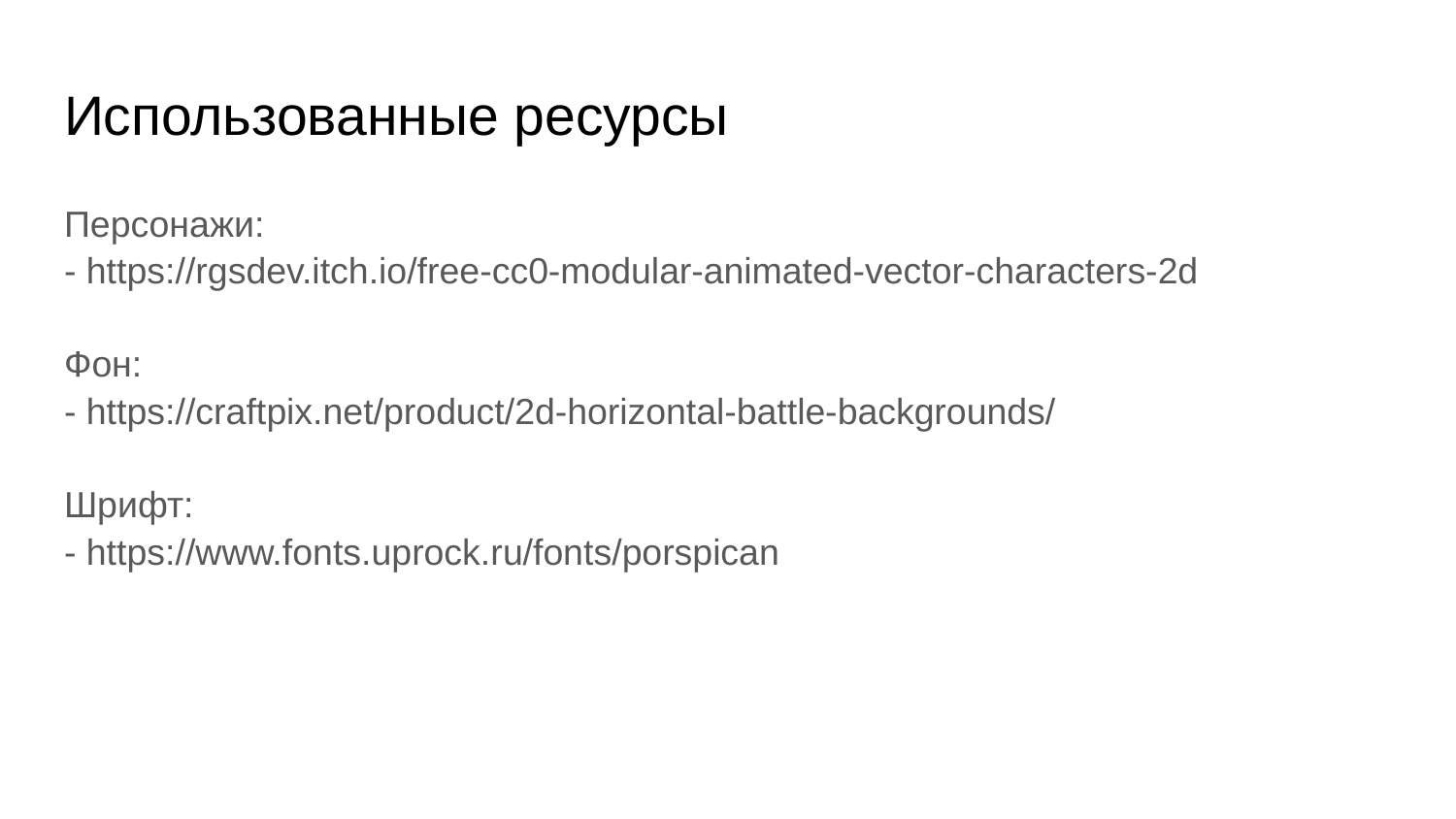

# Использованные ресурсы

Персонажи:
- https://rgsdev.itch.io/free-cc0-modular-animated-vector-characters-2d

Фон:
- https://craftpix.net/product/2d-horizontal-battle-backgrounds/

Шрифт:
- https://www.fonts.uprock.ru/fonts/porspican